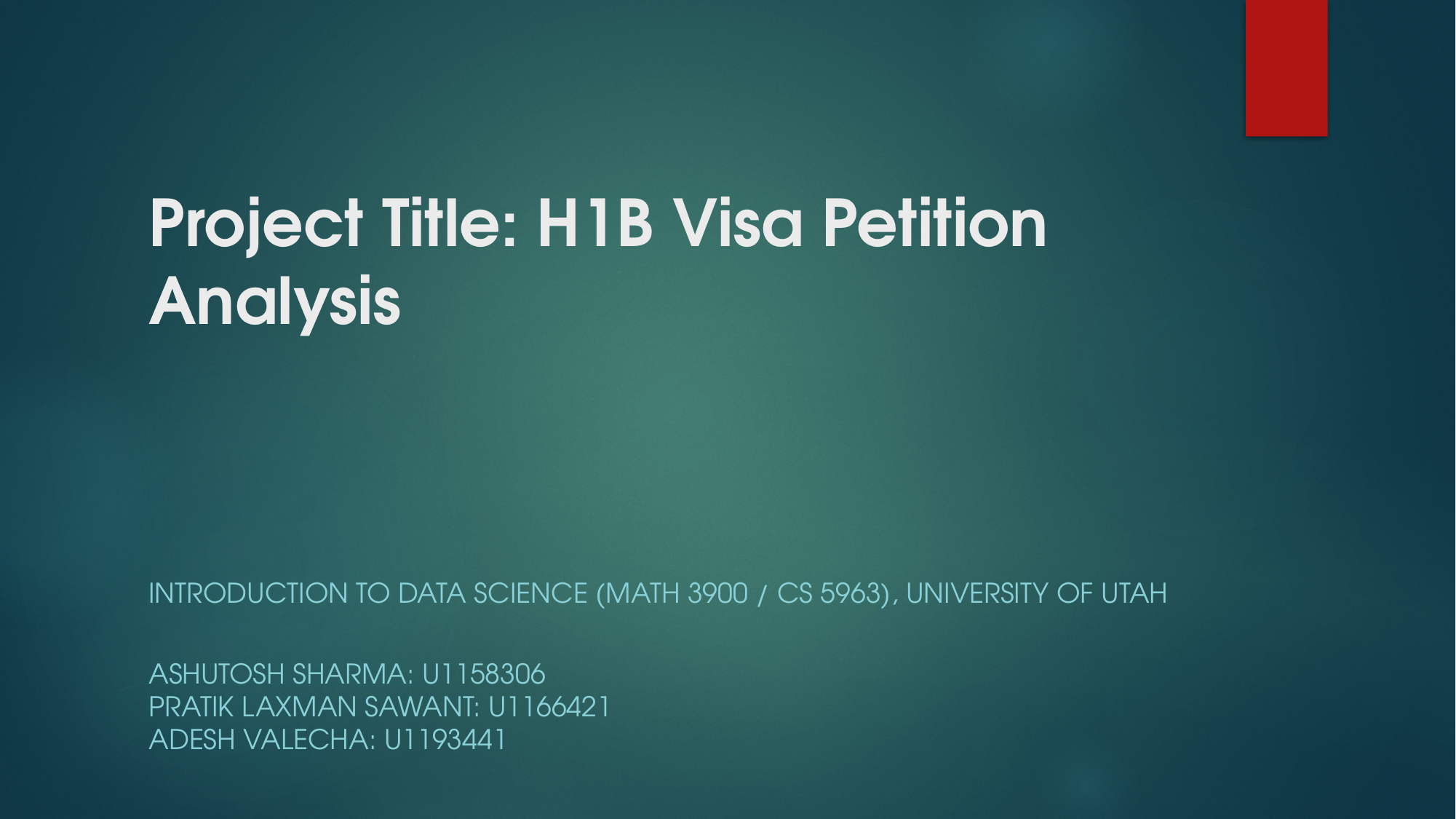

# Project Title: H1B Visa Petition Analysis
Introduction to Data Science (MATH 3900 / CS 5963), University of Utah
Ashutosh Sharma: U1158306
Pratik Laxman Sawant: U1166421
Adesh Valecha: U1193441